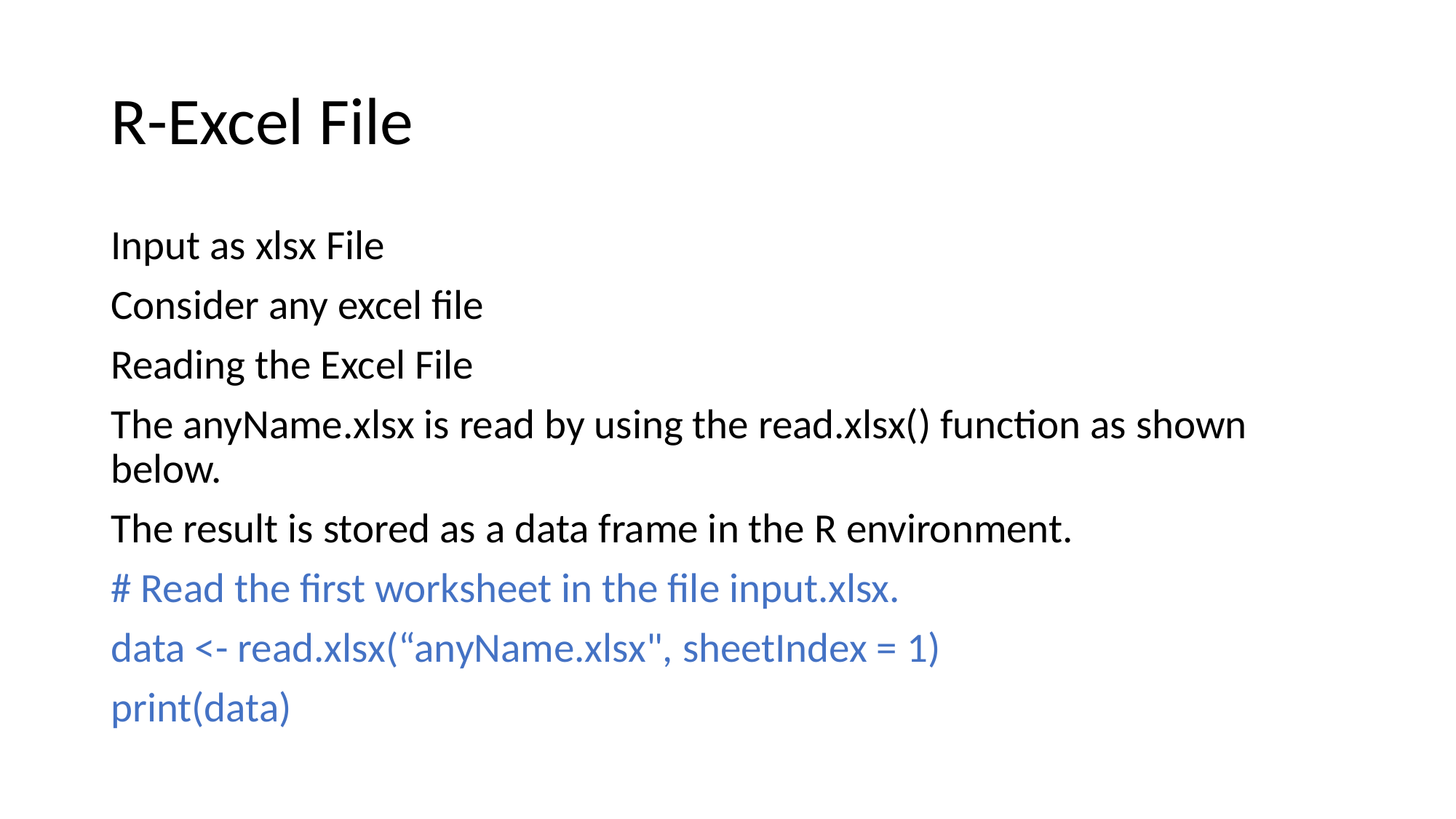

# R-Excel File
Input as xlsx File
Consider any excel file
Reading the Excel File
The anyName.xlsx is read by using the read.xlsx() function as shown below.
The result is stored as a data frame in the R environment.
# Read the first worksheet in the file input.xlsx.
data <- read.xlsx(“anyName.xlsx", sheetIndex = 1)
print(data)